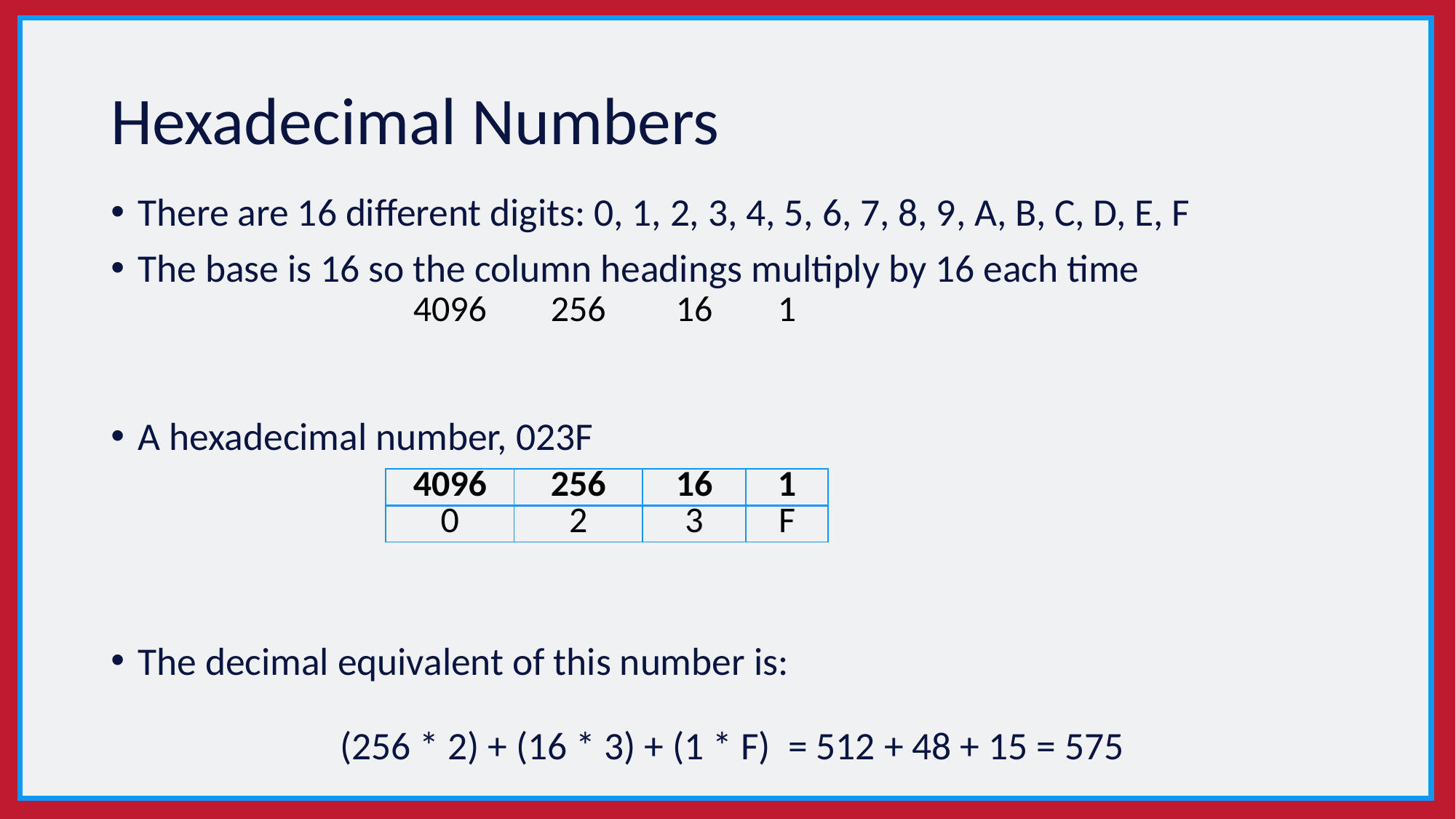

# Hexadecimal Numbers
There are 16 different digits: 0, 1, 2, 3, 4, 5, 6, 7, 8, 9, A, B, C, D, E, F
The base is 16 so the column headings multiply by 16 each time

A hexadecimal number, 023F

The decimal equivalent of this number is:
 (256 * 2) + (16 * 3) + (1 * F)  = 512 + 48 + 15 = 575

| 4096 | 256 | 16 | 1 |
| --- | --- | --- | --- |
| 4096 | 256 | 16 | 1 |
| --- | --- | --- | --- |
| 0 | 2 | 3 | F |